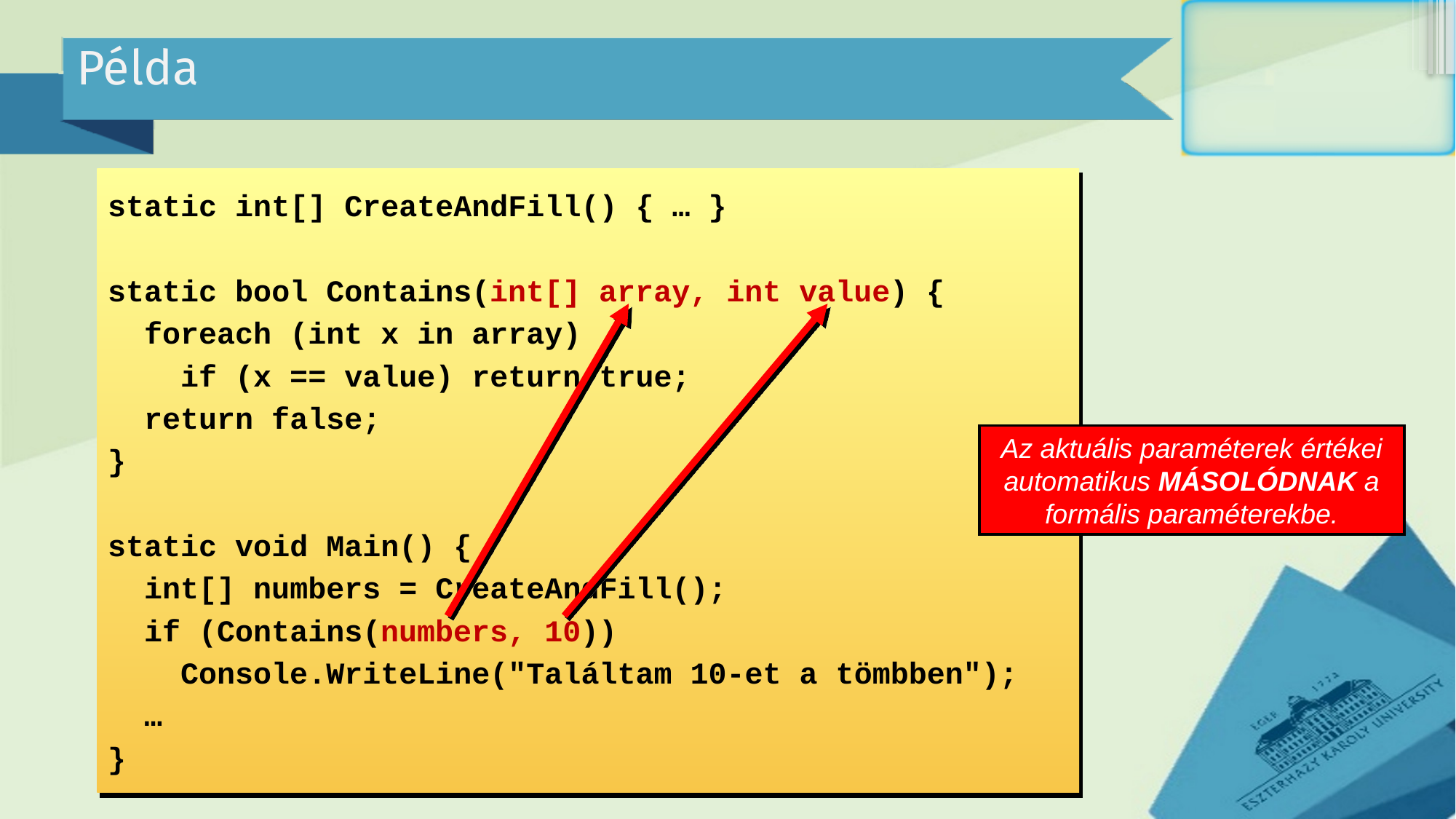

# Példa
static int[] CreateAndFill() { … }

static bool Contains(int[] array, int value) {
  foreach (int x in array)
    if (x == value) return true;
  return false;
}

static void Main() {
  int[] numbers = CreateAndFill();
  if (Contains(numbers, 10))
    Console.WriteLine("Találtam 10-et a tömbben");
  …
}

Az aktuális paraméterek értékei automatikus MÁSOLÓDNAK a formális paraméterekbe.